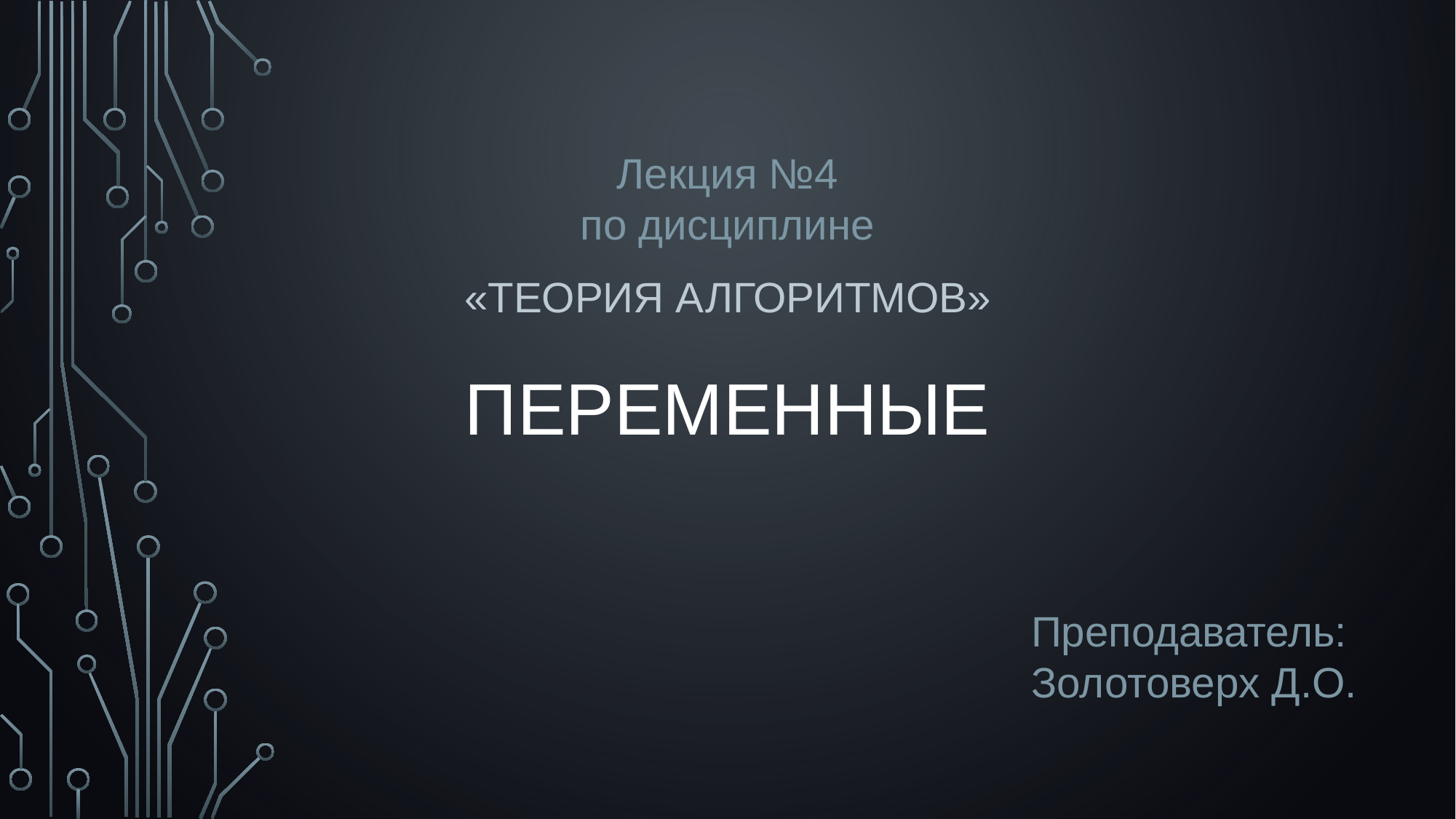

Лекция №4
по дисциплине
«Теория Алгоритмов»
# Переменные
Преподаватель:
Золотоверх Д.О.